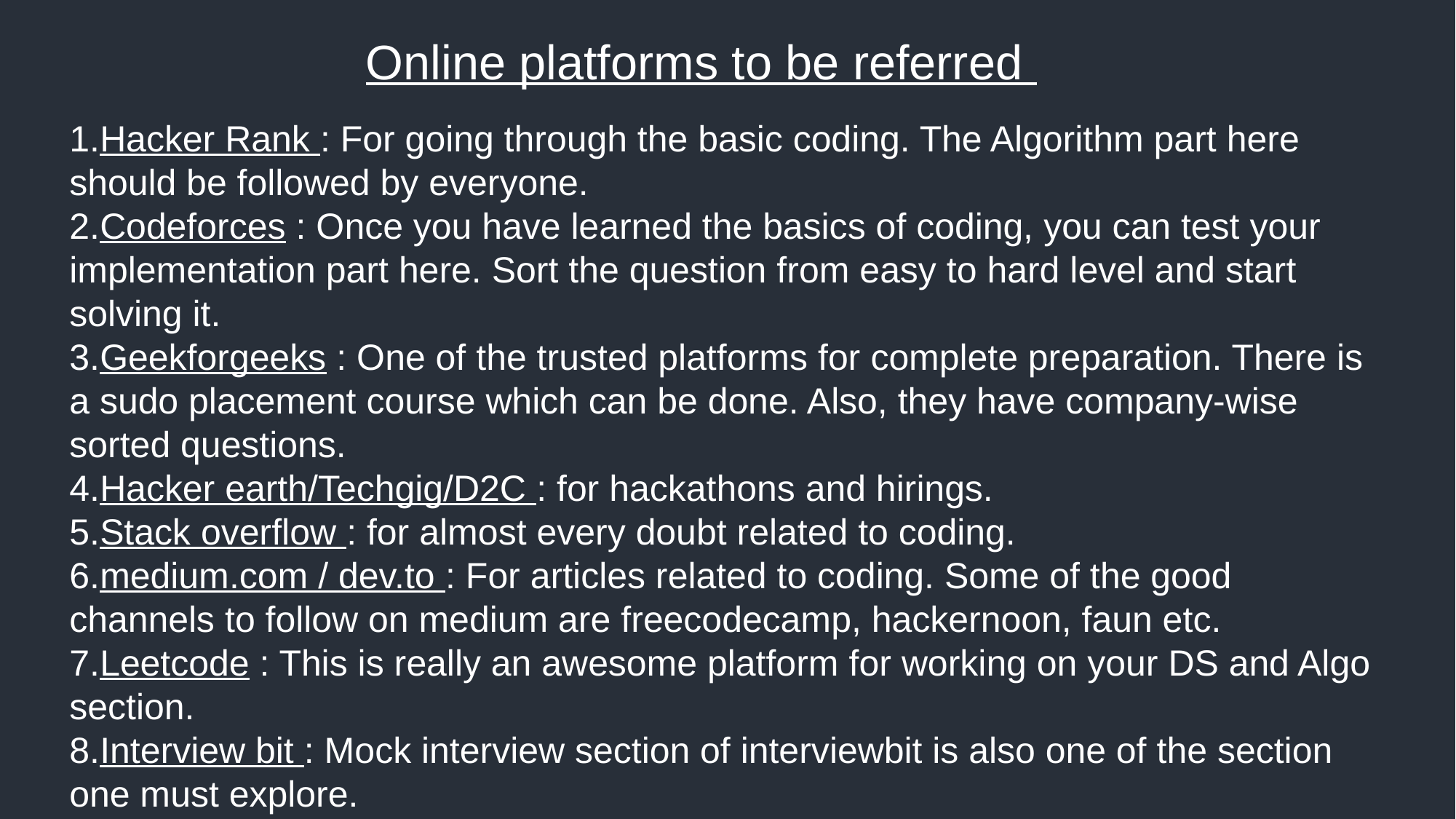

Online platforms to be referred
1.Hacker Rank : For going through the basic coding. The Algorithm part here should be followed by everyone.
2.Codeforces : Once you have learned the basics of coding, you can test your implementation part here. Sort the question from easy to hard level and start solving it.
3.Geekforgeeks : One of the trusted platforms for complete preparation. There is a sudo placement course which can be done. Also, they have company-wise sorted questions.
4.Hacker earth/Techgig/D2C : for hackathons and hirings.
5.Stack overflow : for almost every doubt related to coding.
6.medium.com / dev.to : For articles related to coding. Some of the good channels to follow on medium are freecodecamp, hackernoon, faun etc.
7.Leetcode : This is really an awesome platform for working on your DS and Algo section.
8.Interview bit : Mock interview section of interviewbit is also one of the section one must explore.